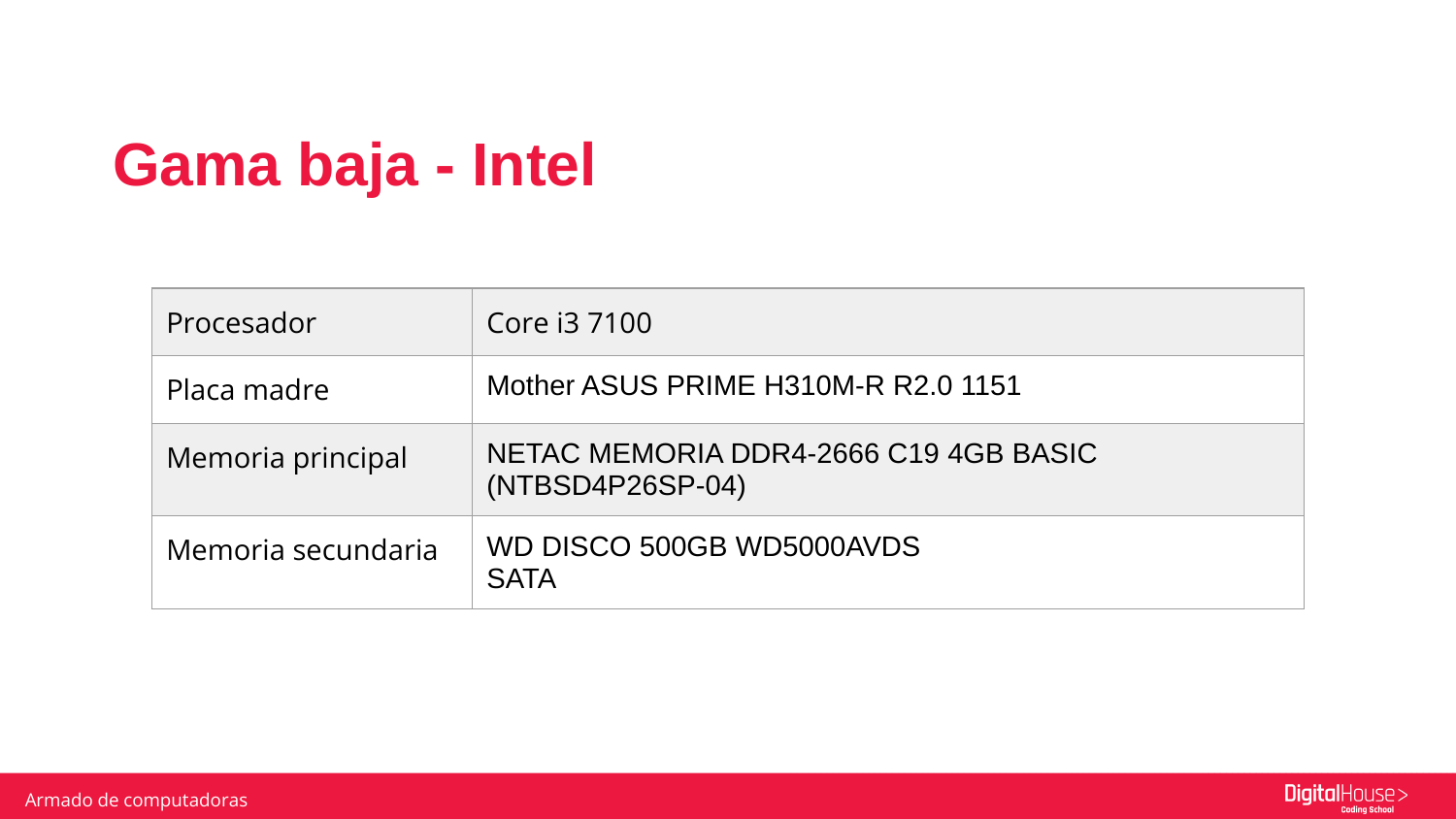

Gama baja - Intel

| Procesador | Core i3 7100 |
| --- | --- |
| Placa madre | Mother ASUS PRIME H310M-R R2.0 1151 |
| Memoria principal | NETAC MEMORIA DDR4-2666 C19 4GB BASIC (NTBSD4P26SP-04) |
| Memoria secundaria | WD DISCO 500GB WD5000AVDS SATA |